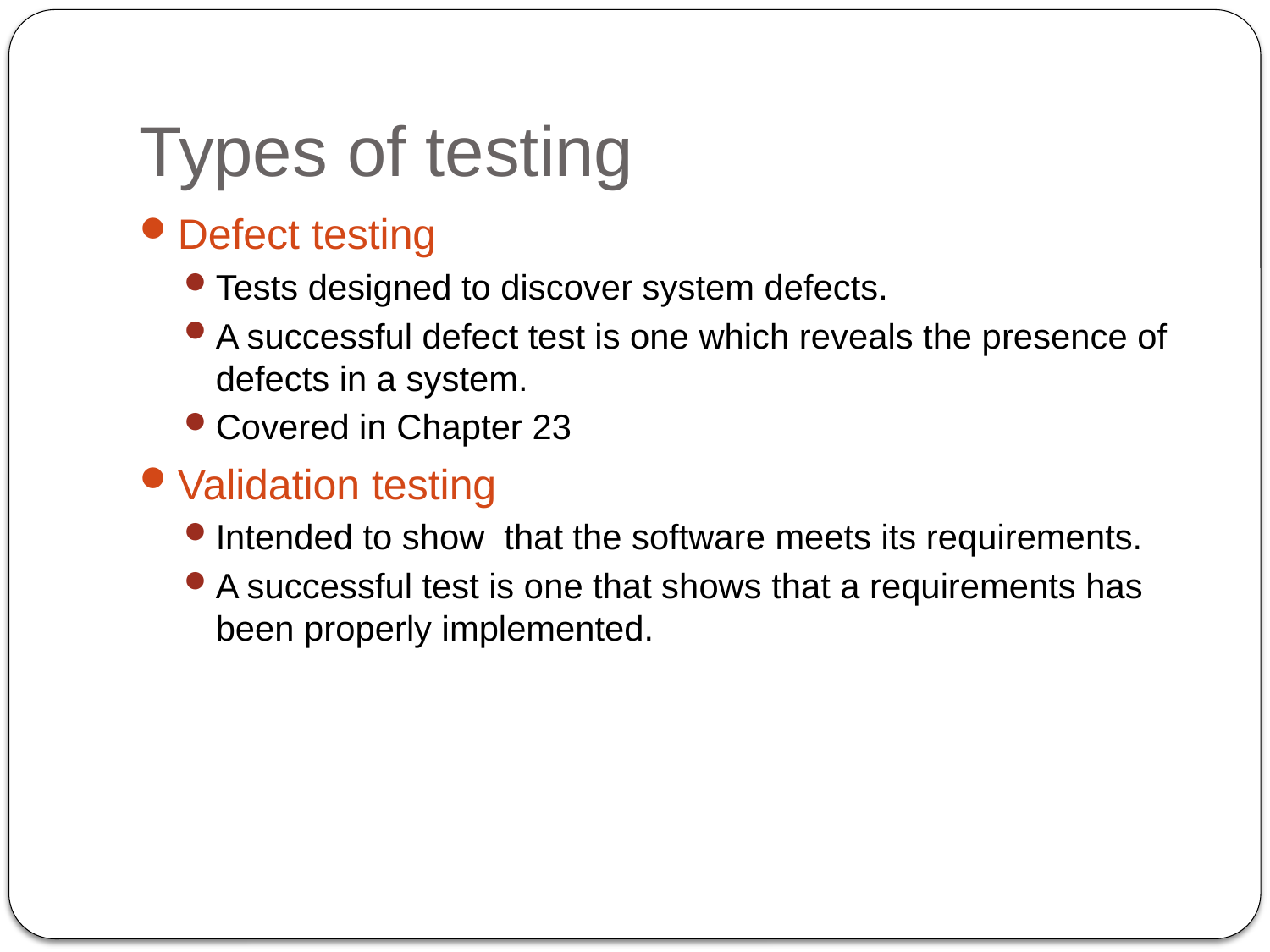

# Types of testing
Defect testing
Tests designed to discover system defects.
A successful defect test is one which reveals the presence of defects in a system.
Covered in Chapter 23
Validation testing
Intended to show  that the software meets its requirements.
A successful test is one that shows that a requirements has been properly implemented.